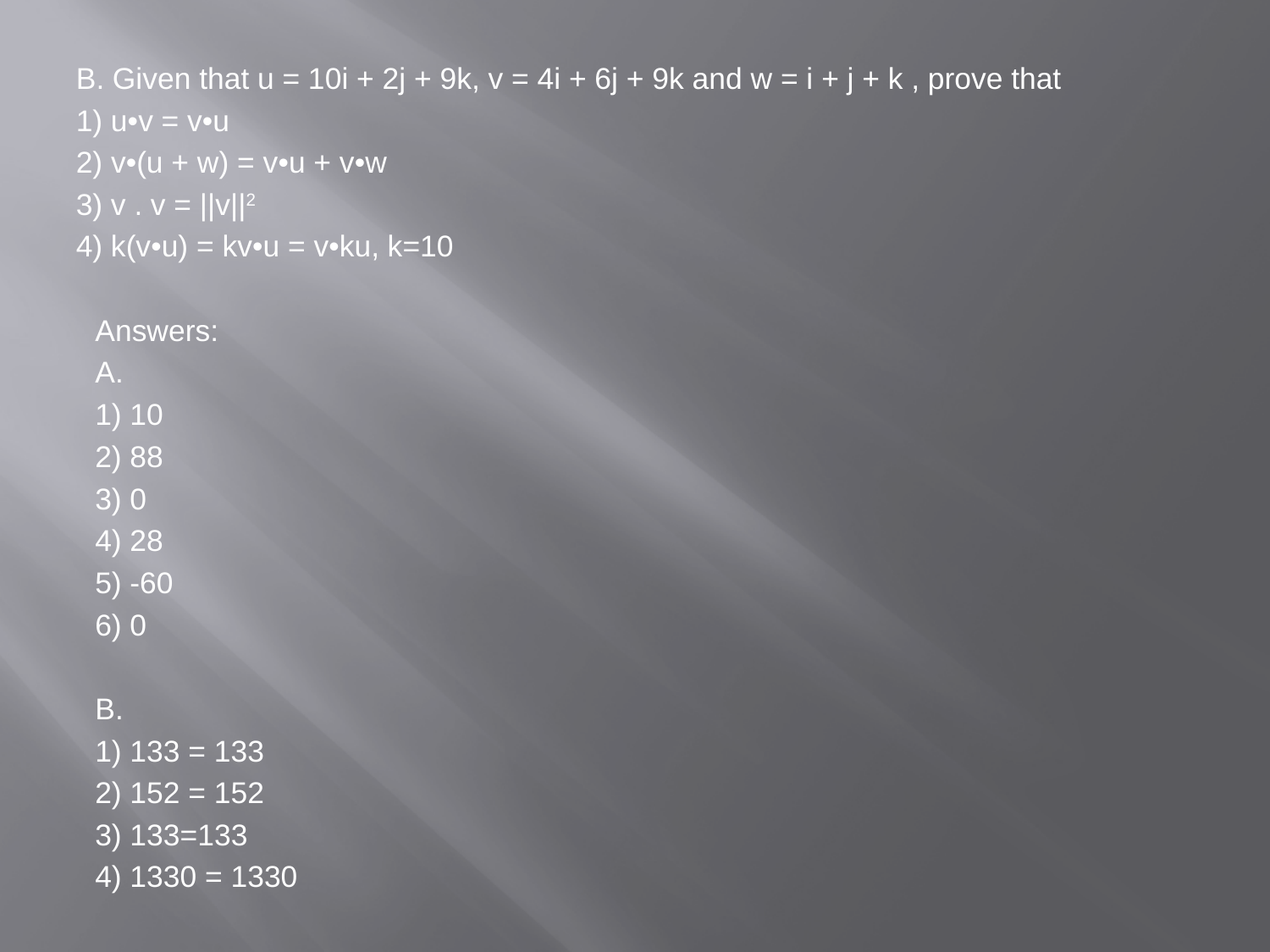

B. Given that u = 10i + 2j + 9k, v = 4i + 6j + 9k and w = i + j + k , prove that
1) u•v = v•u
2) v•(u + w) = v•u + v•w
3) v . v = ||v||2
4) k(v•u) = kv•u = v•ku, k=10

Answers:
A.
1) 10
2) 88
3) 0
4) 28
5) -60
6) 0

B.
1) 133 = 133
2) 152 = 152
3) 133=133
4) 1330 = 1330